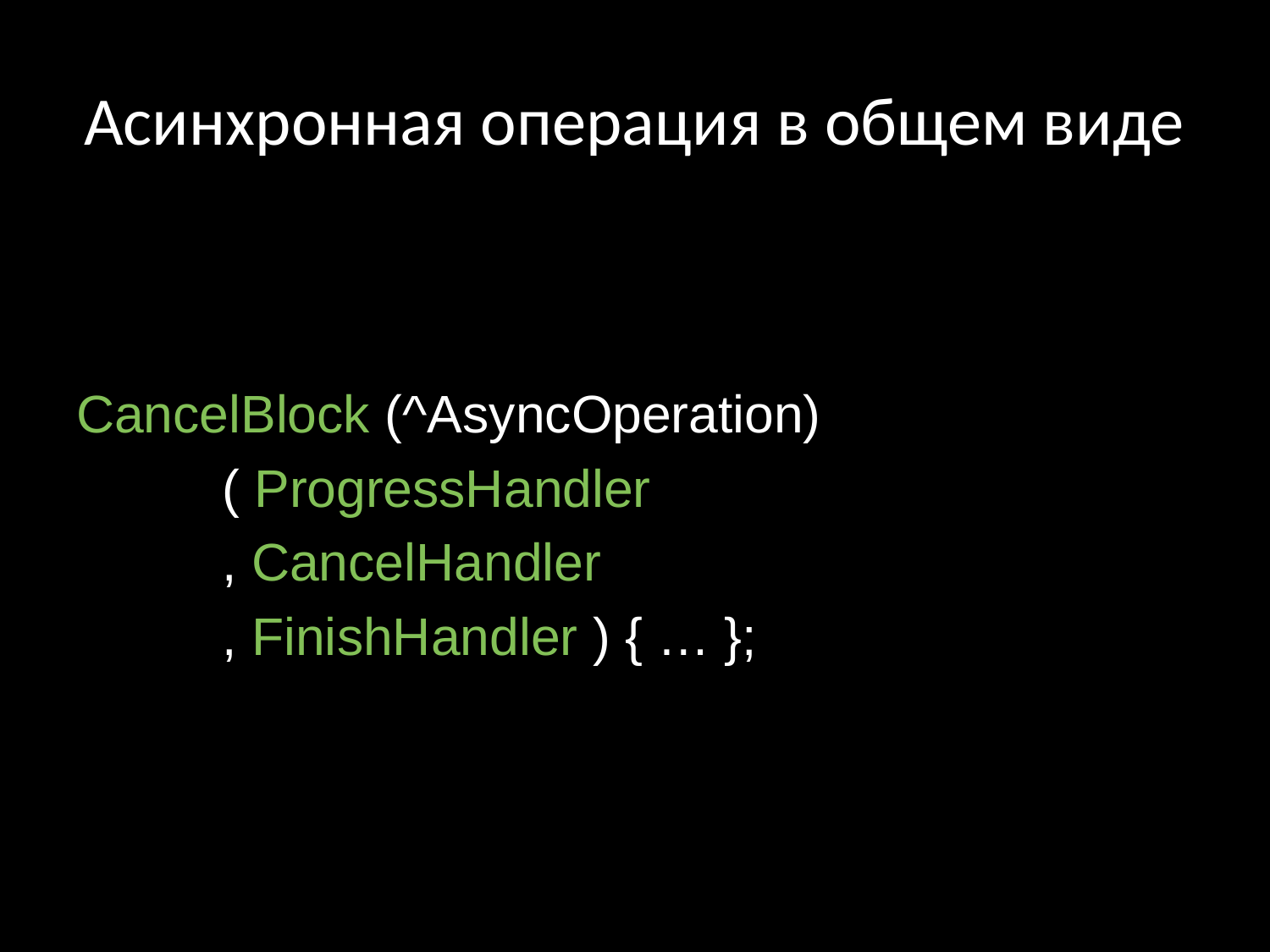

# Асинхронная операция в общем виде

CancelBlock (^AsyncOperation)
          ( ProgressHandler
          , CancelHandler
          , FinishHandler ) { … };